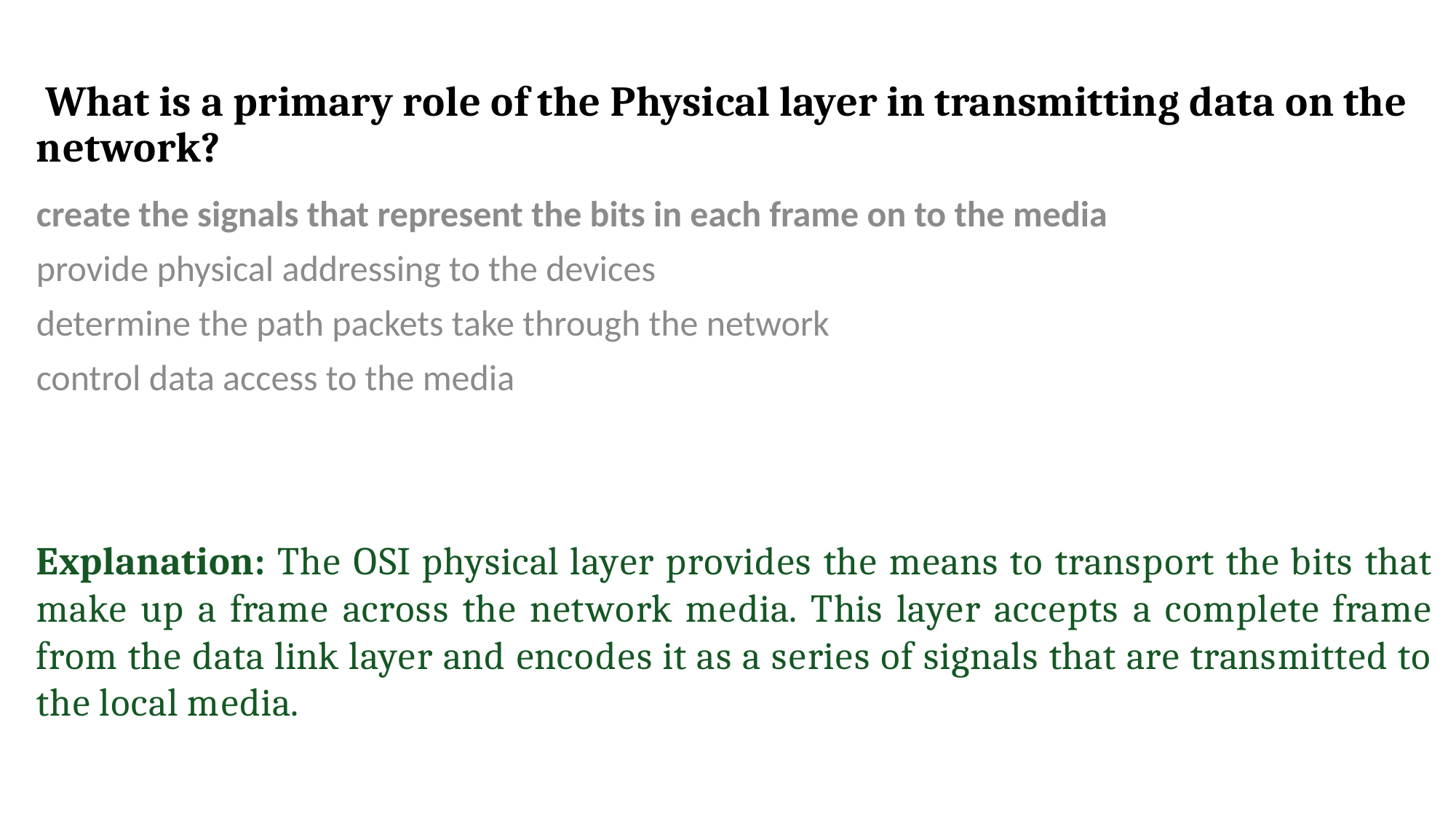

# What is a primary role of the Physical layer in transmitting data on the network?
create the signals that represent the bits in each frame on to the media
provide physical addressing to the devices
determine the path packets take through the network
control data access to the media
Explanation: The OSI physical layer provides the means to transport the bits that make up a frame across the network media. This layer accepts a complete frame from the data link layer and encodes it as a series of signals that are transmitted to the local media.